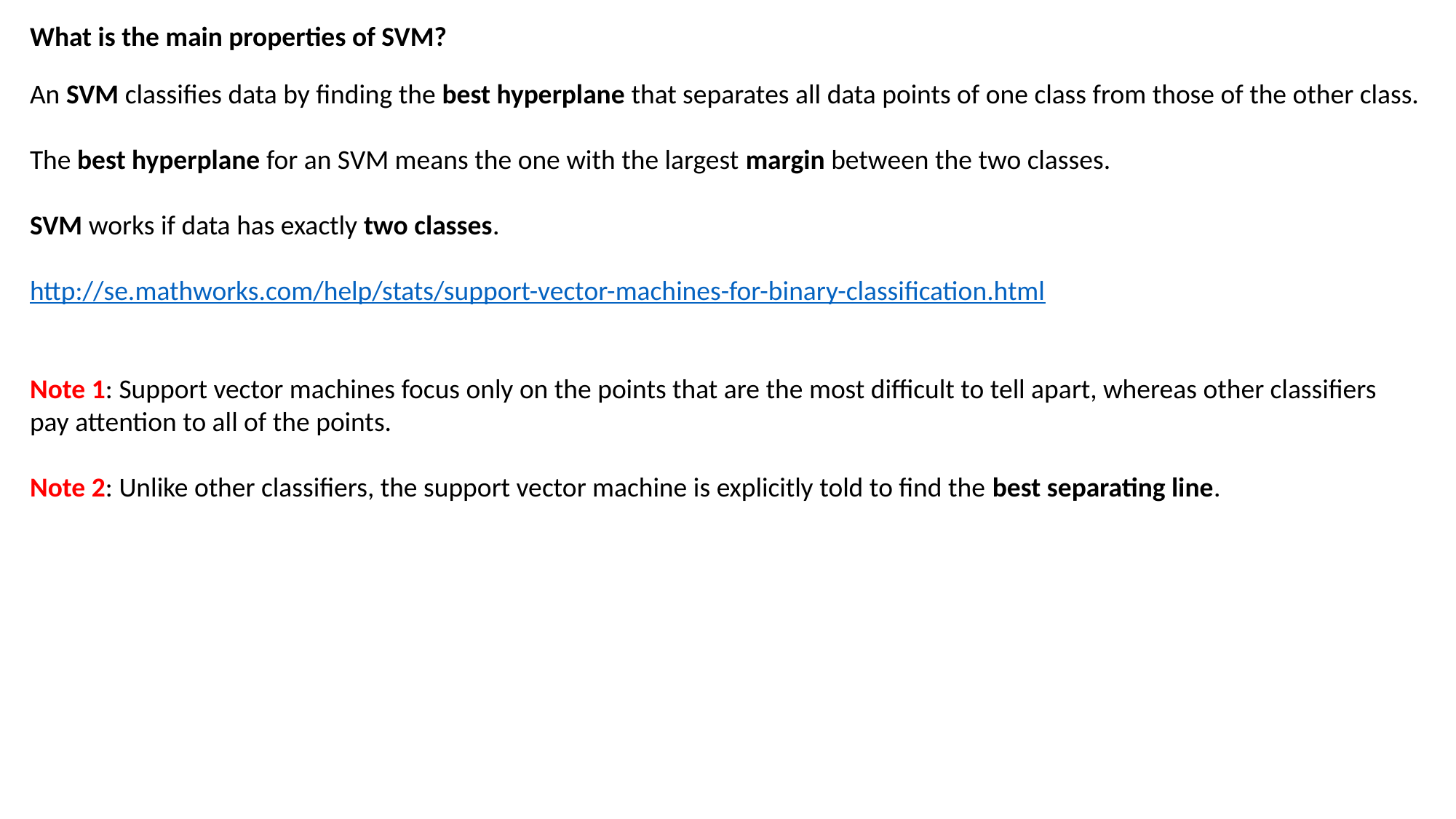

What is the main properties of SVM?
An SVM classifies data by finding the best hyperplane that separates all data points of one class from those of the other class.

The best hyperplane for an SVM means the one with the largest margin between the two classes.

SVM works if data has exactly two classes.

http://se.mathworks.com/help/stats/support-vector-machines-for-binary-classification.html

Note 1: Support vector machines focus only on the points that are the most difficult to tell apart, whereas other classifiers pay attention to all of the points.

Note 2: Unlike other classifiers, the support vector machine is explicitly told to find the best separating line.